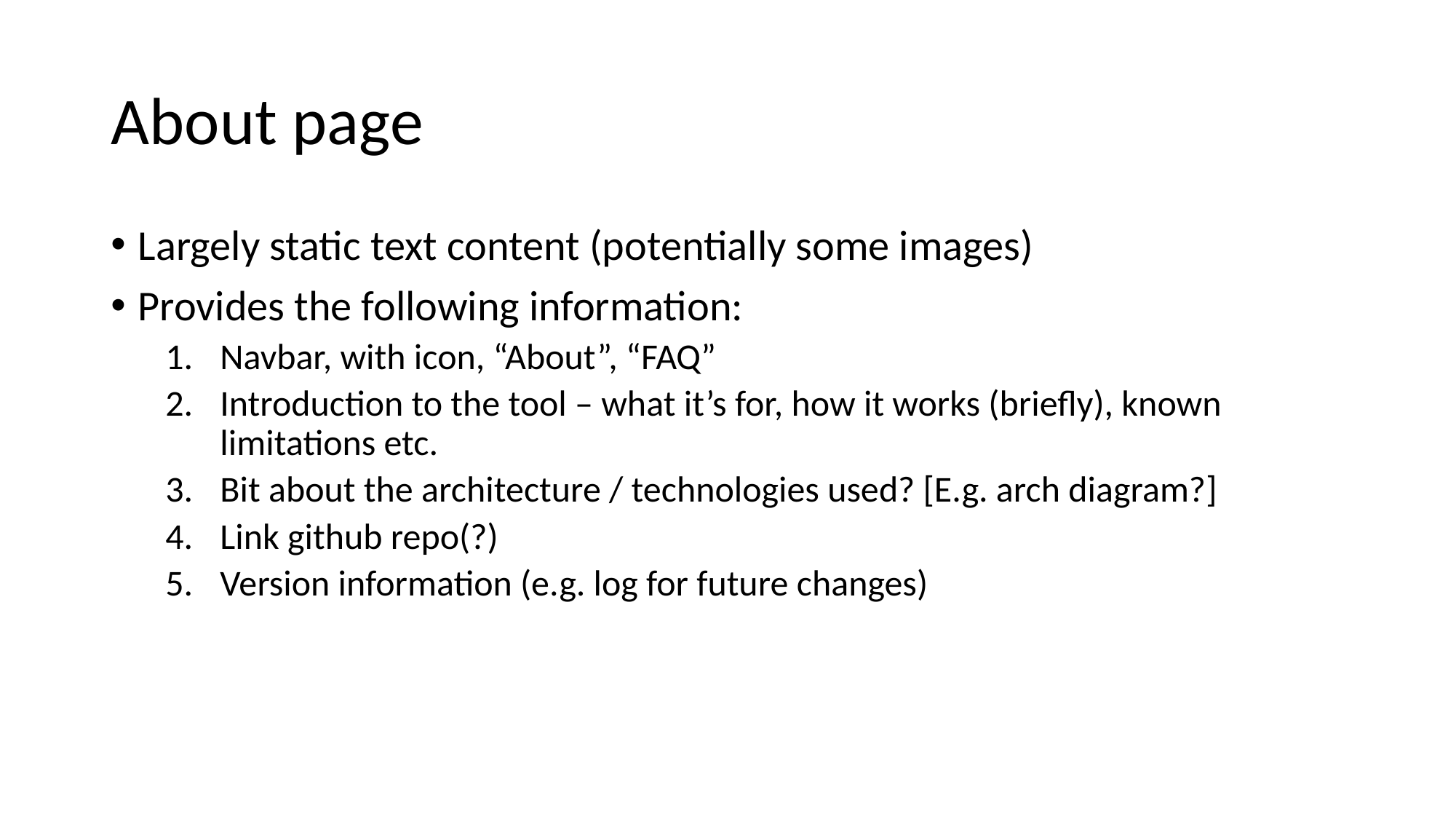

# About page
Largely static text content (potentially some images)
Provides the following information:
Navbar, with icon, “About”, “FAQ”
Introduction to the tool – what it’s for, how it works (briefly), known limitations etc.
Bit about the architecture / technologies used? [E.g. arch diagram?]
Link github repo(?)
Version information (e.g. log for future changes)